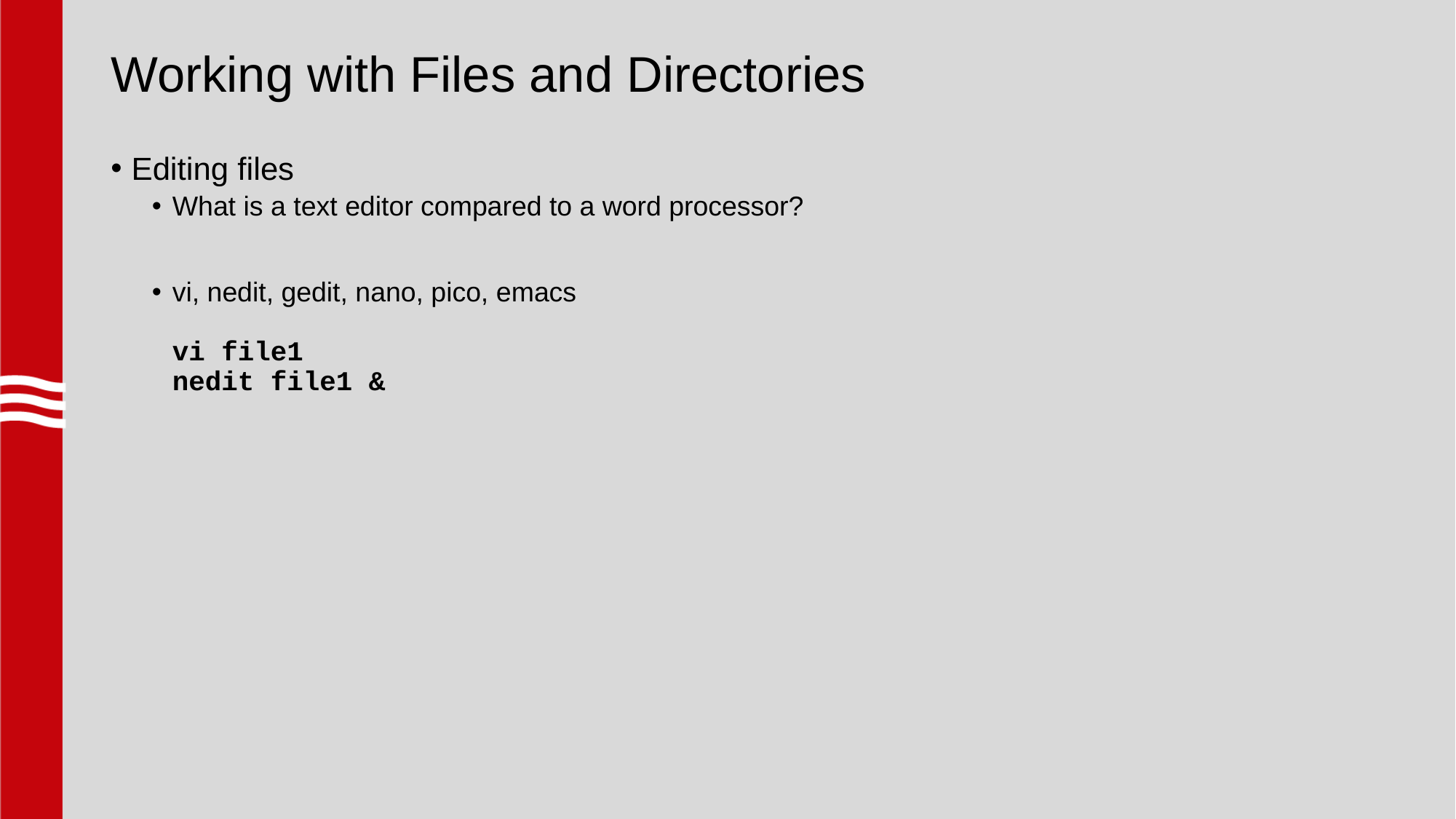

# Working with Files and Directories
Editing files
What is a text editor compared to a word processor?

vi, nedit, gedit, nano, pico, emacs
vi file1
nedit file1 &